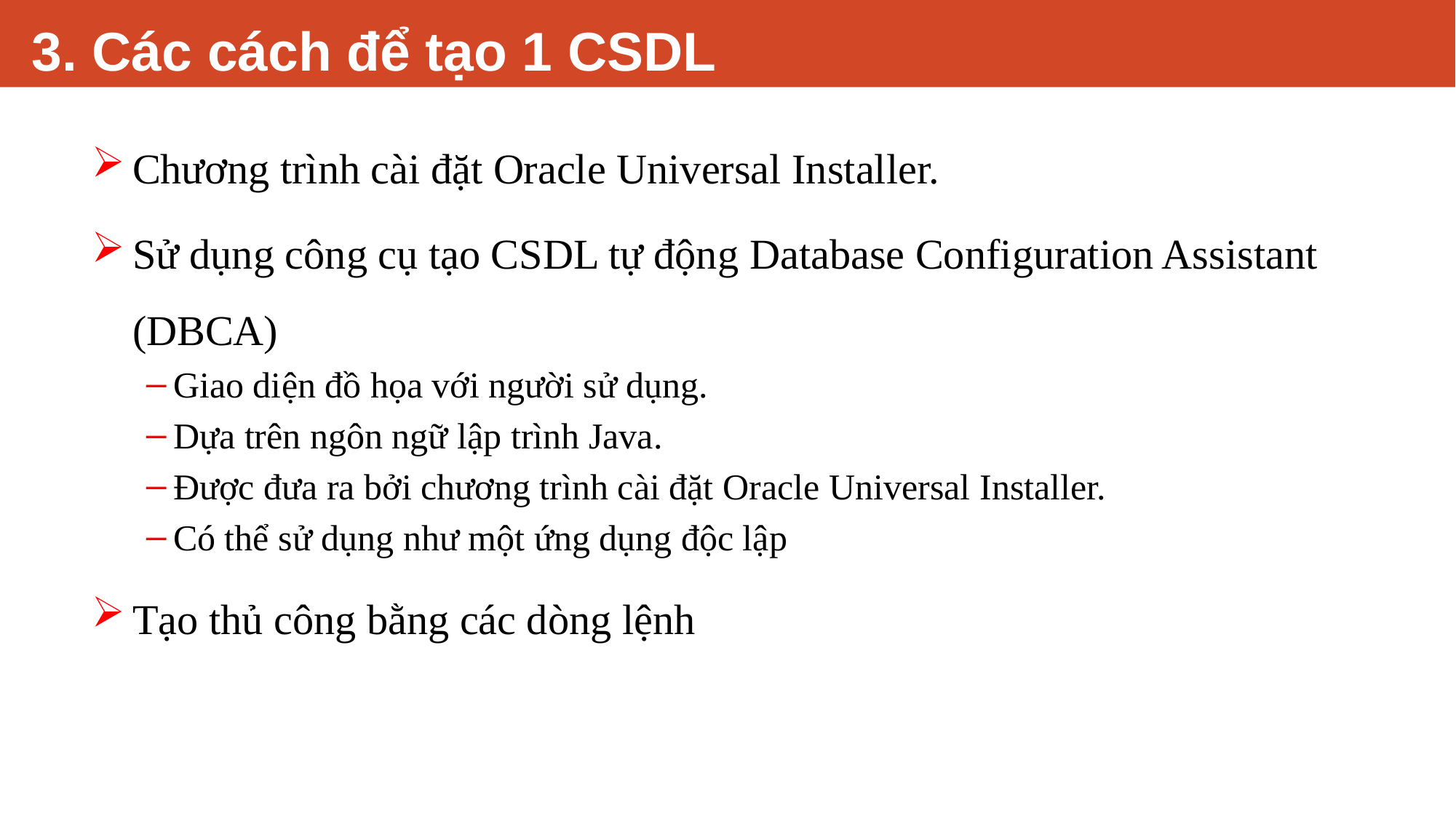

# 3. Các cách để tạo 1 CSDL
Chương trình cài đặt Oracle Universal Installer.
Sử dụng công cụ tạo CSDL tự động Database Configuration Assistant (DBCA)
Giao diện đồ họa với người sử dụng.
Dựa trên ngôn ngữ lập trình Java.
Được đưa ra bởi chương trình cài đặt Oracle Universal Installer.
Có thể sử dụng như một ứng dụng độc lập
Tạo thủ công bằng các dòng lệnh